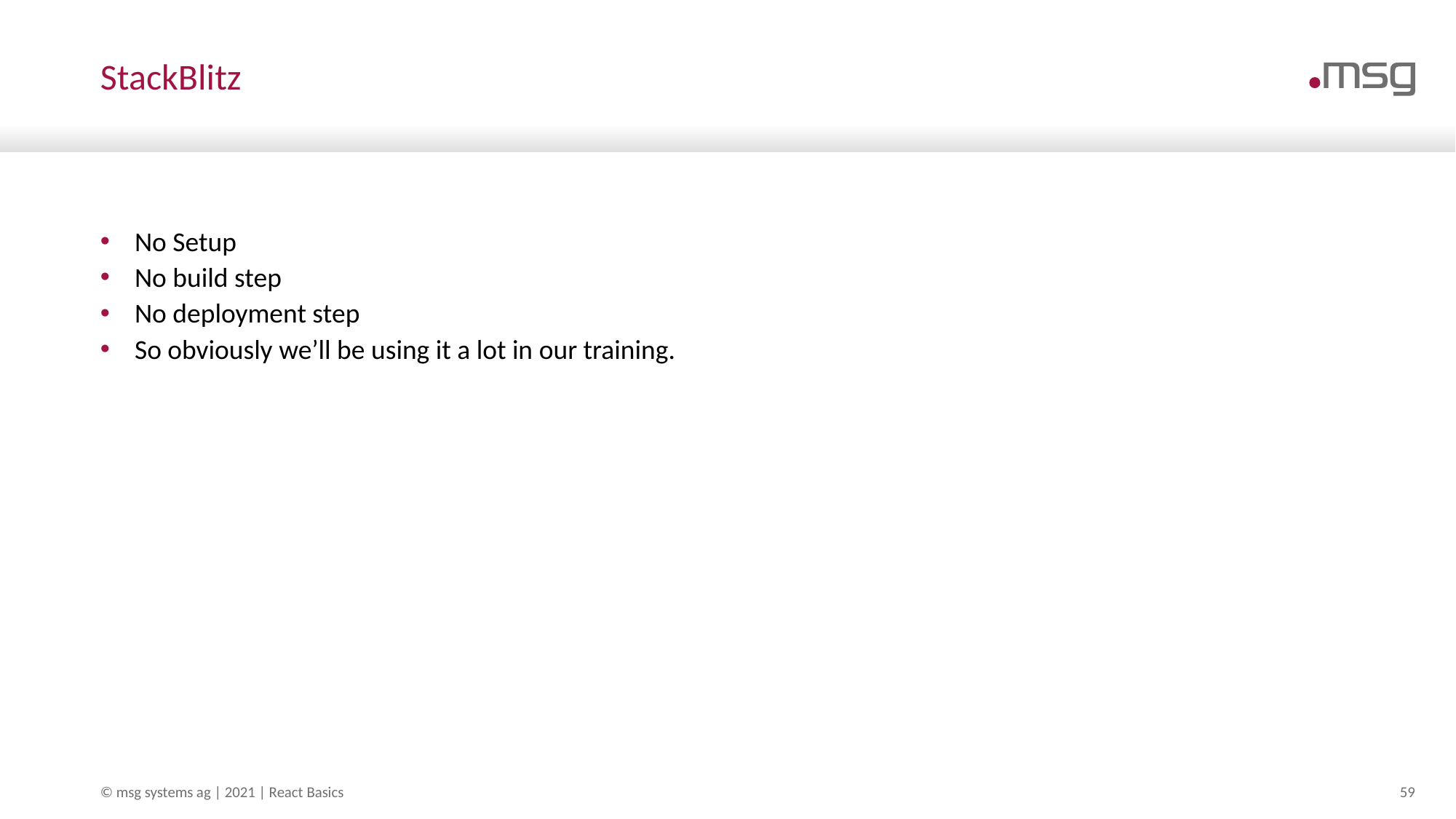

# StackBlitz
No Setup
No build step
No deployment step
So obviously we’ll be using it a lot in our training.

© msg systems ag | 2021 | React Basics
59